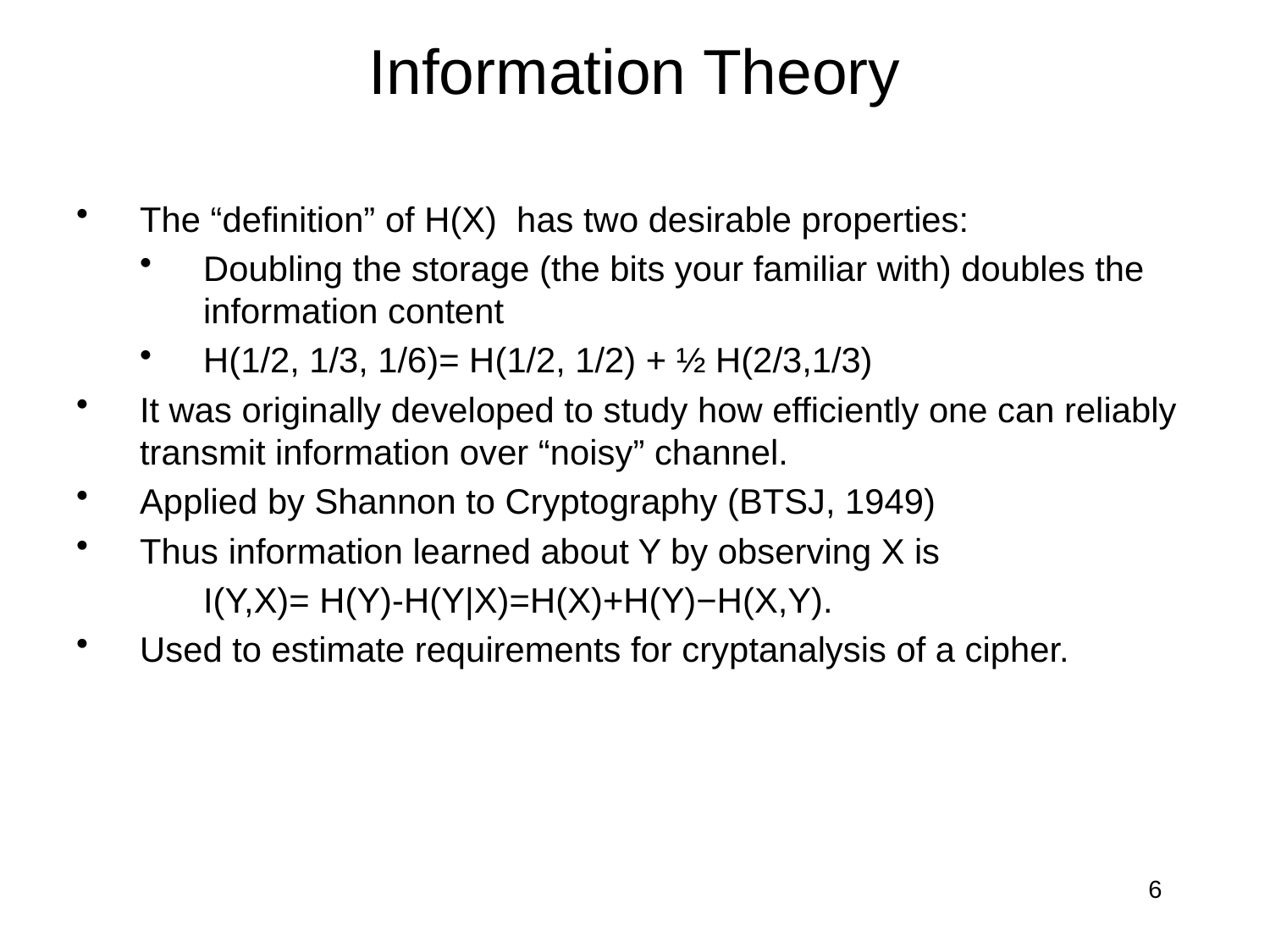

# Information Theory
The “definition” of H(X)  has two desirable properties:
Doubling the storage (the bits your familiar with) doubles the information content
H(1/2, 1/3, 1/6)= H(1/2, 1/2) + ½ H(2/3,1/3)
It was originally developed to study how efficiently one can reliably transmit information over “noisy” channel.
Applied by Shannon to Cryptography (BTSJ, 1949)
Thus information learned about Y by observing X is
I(Y,X)= H(Y)-H(Y|X)=H(X)+H(Y)−H(X,Y).
Used to estimate requirements for cryptanalysis of a cipher.

6